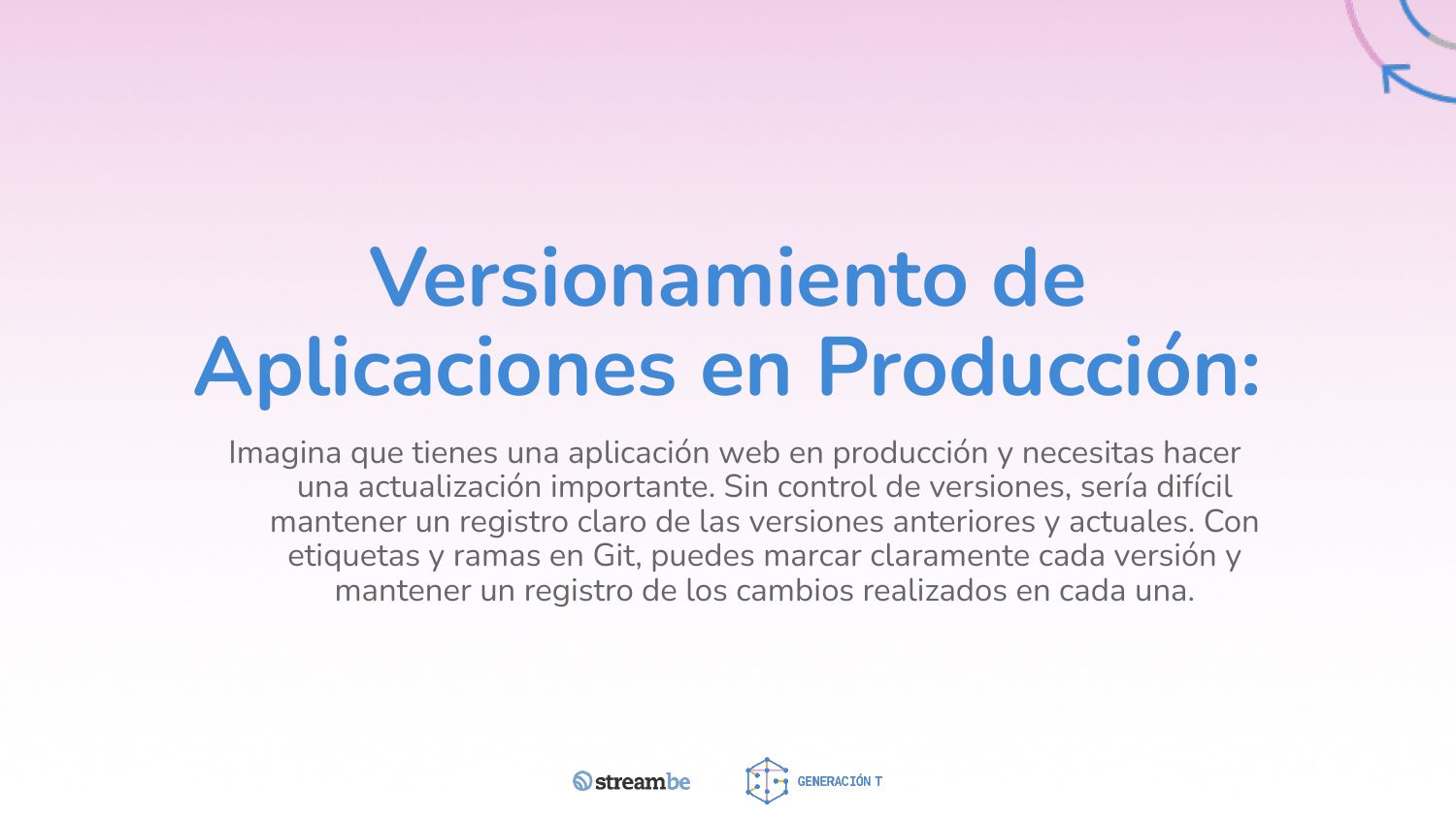

# Versionamiento de Aplicaciones en Producción:
Imagina que tienes una aplicación web en producción y necesitas hacer una actualización importante. Sin control de versiones, sería difícil mantener un registro claro de las versiones anteriores y actuales. Con etiquetas y ramas en Git, puedes marcar claramente cada versión y mantener un registro de los cambios realizados en cada una.